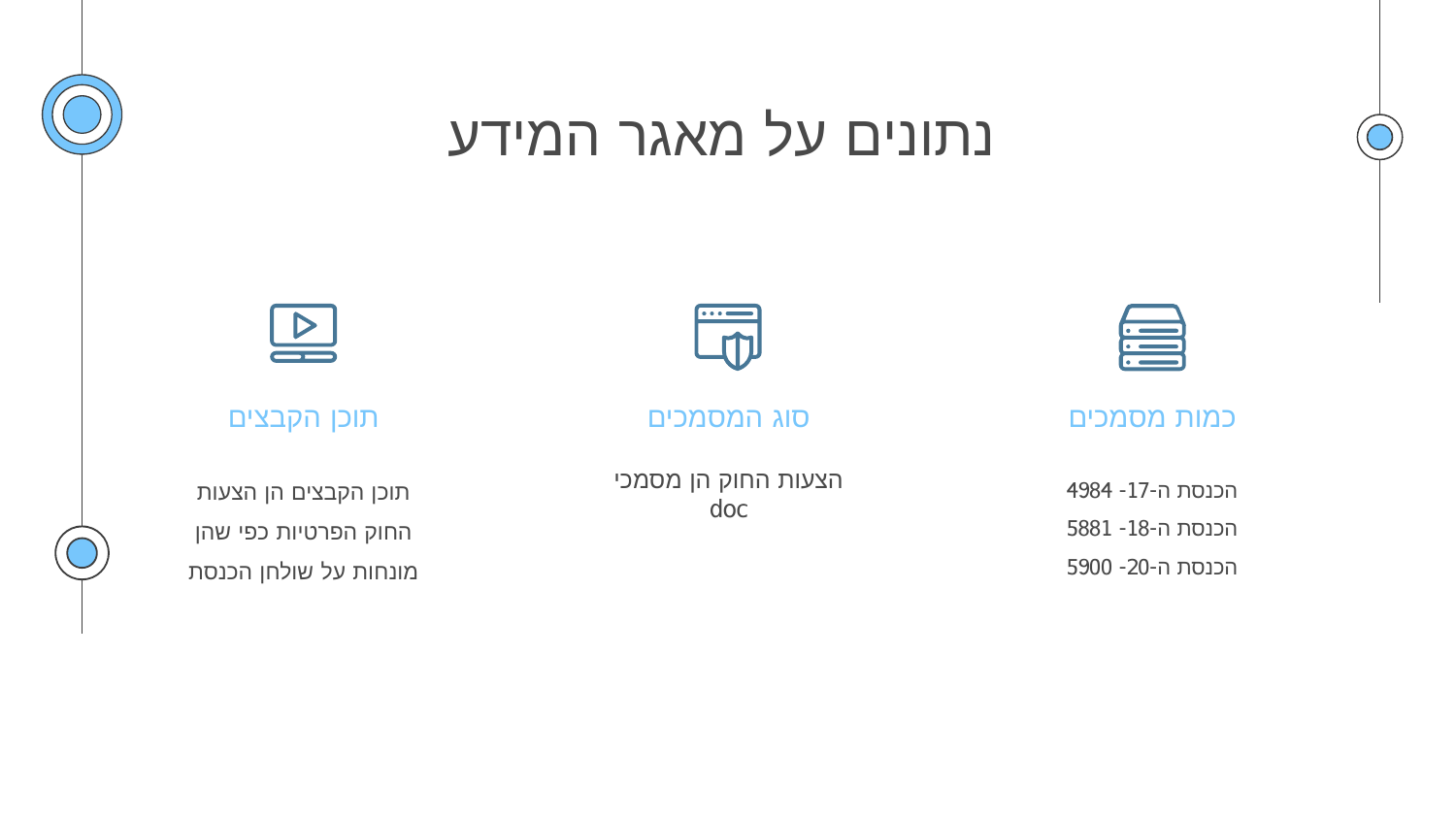

# נתונים על מאגר המידע

תוכן הקבצים
סוג המסמכים
כמות מסמכים
תוכן הקבצים הן הצעות החוק הפרטיות כפי שהן מונחות על שולחן הכנסת
הצעות החוק הן מסמכי doc
הכנסת ה-17- 4984
הכנסת ה-18- 5881
הכנסת ה-20- 5900